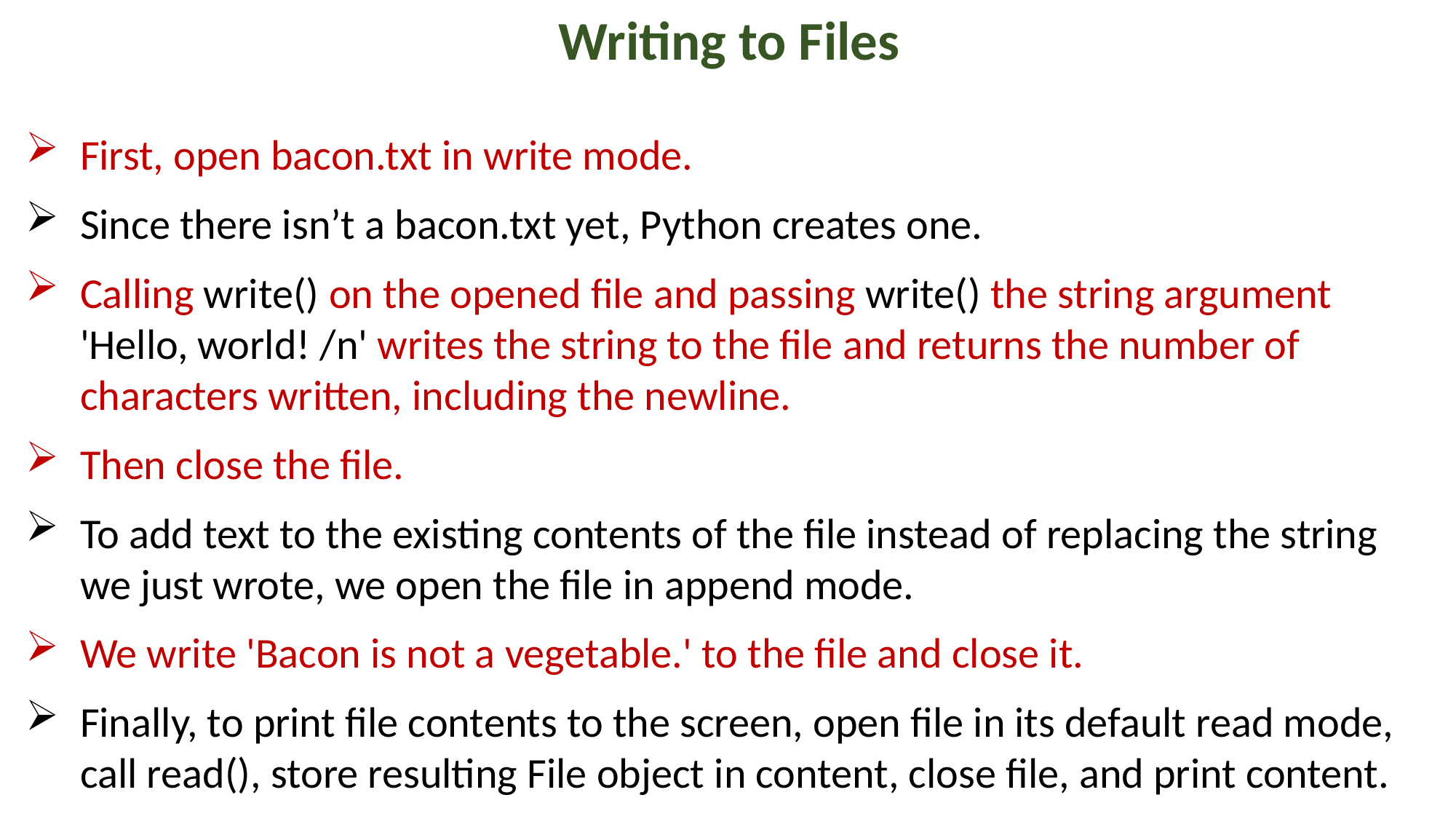

Writing to Files
First, open bacon.txt in write mode.
Since there isn’t a bacon.txt yet, Python creates one.
Calling write() on the opened file and passing write() the string argument 'Hello, world! /n' writes the string to the file and returns the number of characters written, including the newline.
Then close the file.
To add text to the existing contents of the file instead of replacing the string we just wrote, we open the file in append mode.
We write 'Bacon is not a vegetable.' to the file and close it.
Finally, to print file contents to the screen, open file in its default read mode, call read(), store resulting File object in content, close file, and print content.